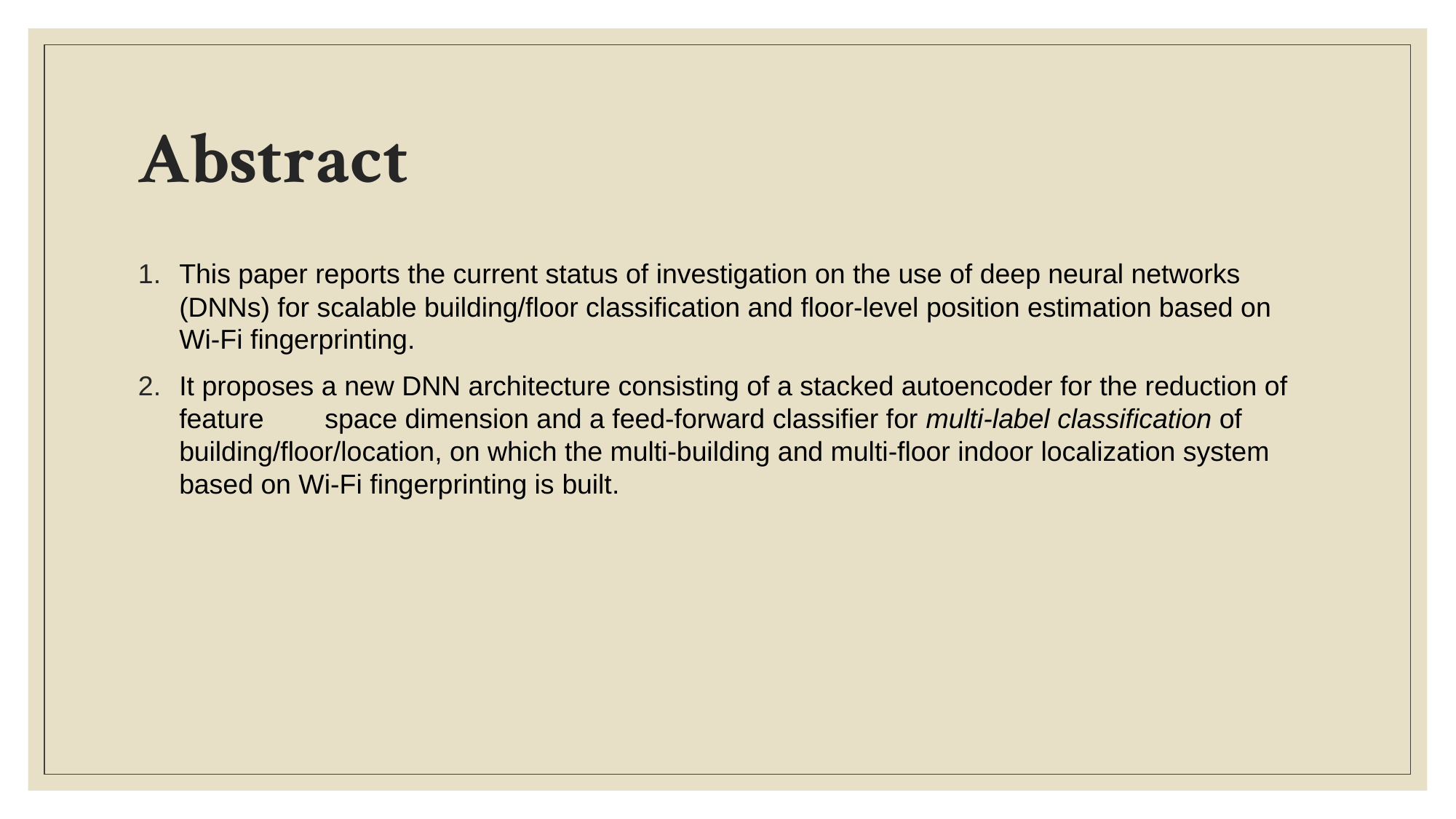

# Abstract
This paper reports the current status of investigation on the use of deep neural networks (DNNs) for scalable building/floor classification and floor-level position estimation based on Wi-Fi fingerprinting.
It proposes a new DNN architecture consisting of a stacked autoencoder for the reduction of feature        space dimension and a feed-forward classifier for multi-label classification of building/floor/location, on which the multi-building and multi-floor indoor localization system based on Wi-Fi fingerprinting is built.